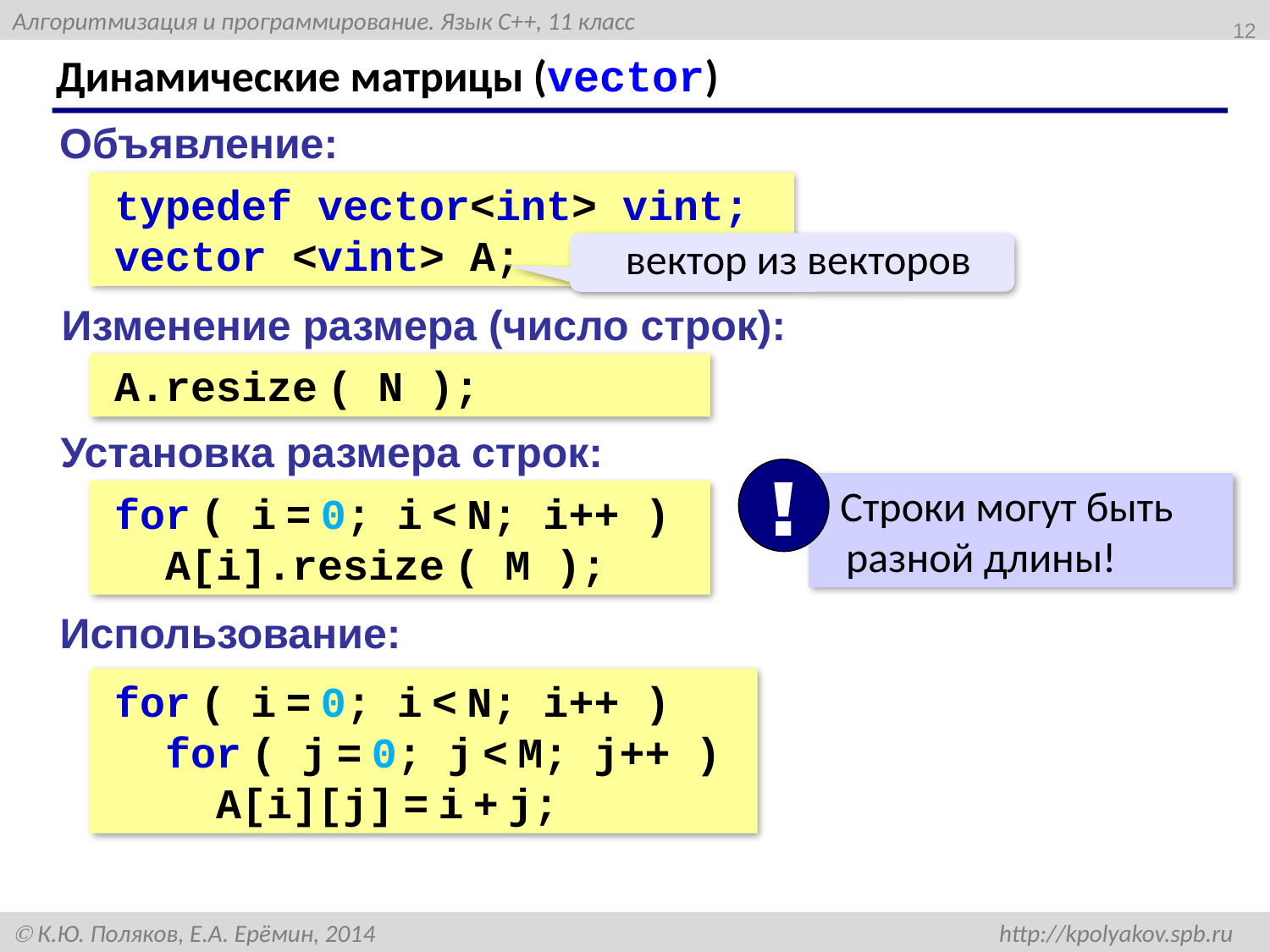

12
# Динамические матрицы (vector)
Объявление:
typedef vector<int> vint;
vector <vint> A;
вектор из векторов
Изменение размера (число строк):
A.resize ( N );
Установка размера строк:
!
  Строки могут быть разной длины!
for ( i = 0; i < N; i++ )
  A[i].resize ( M );
Использование:
for ( i = 0; i < N; i++ )
  for ( j = 0; j < M; j++ )
    A[i][j] = i + j;